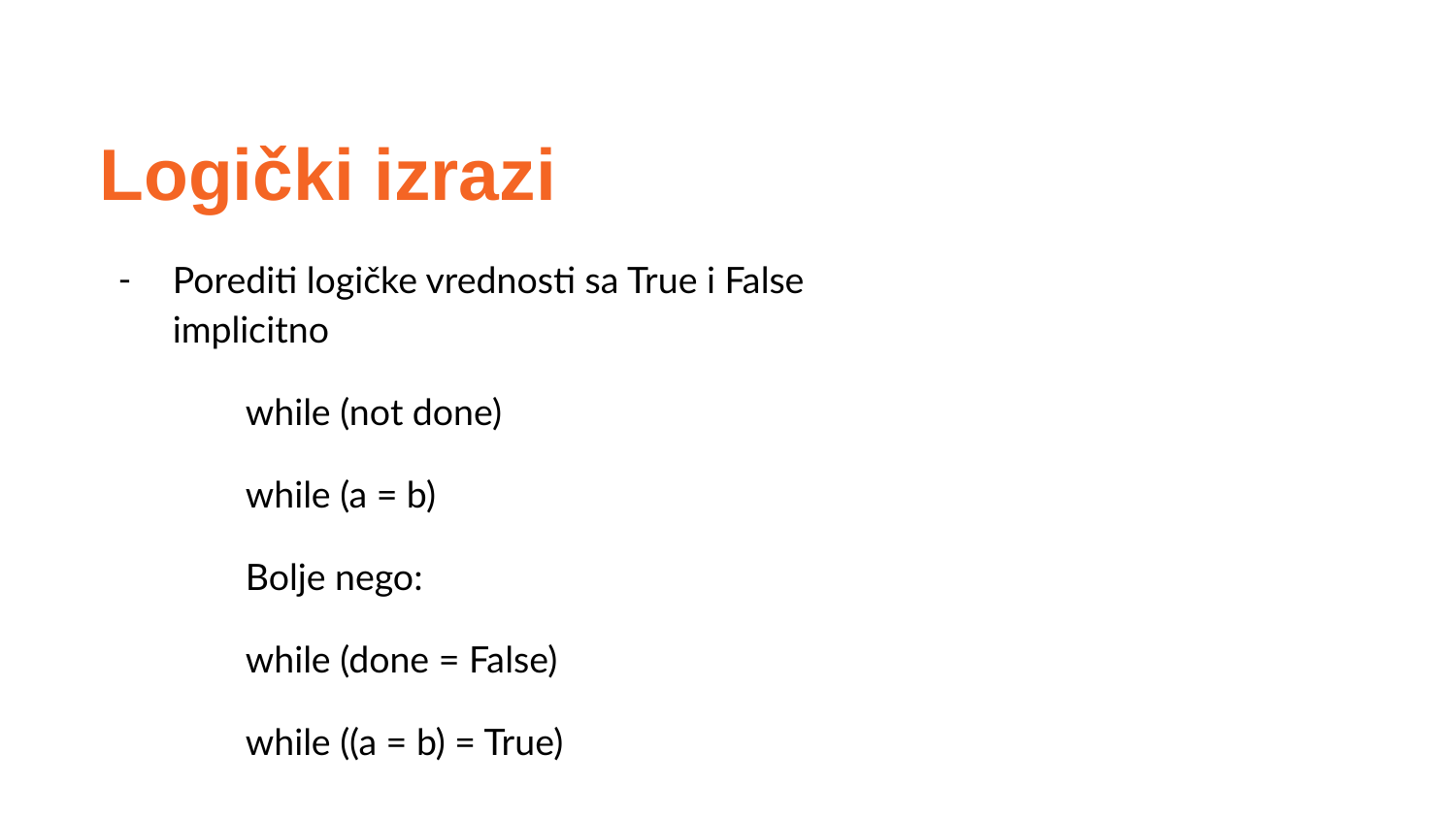

Logički izrazi
Porediti logičke vrednosti sa True i False implicitno
	while (not done)
	while (a = b)
	Bolje nego:
	while (done = False)
	while ((a = b) = True)